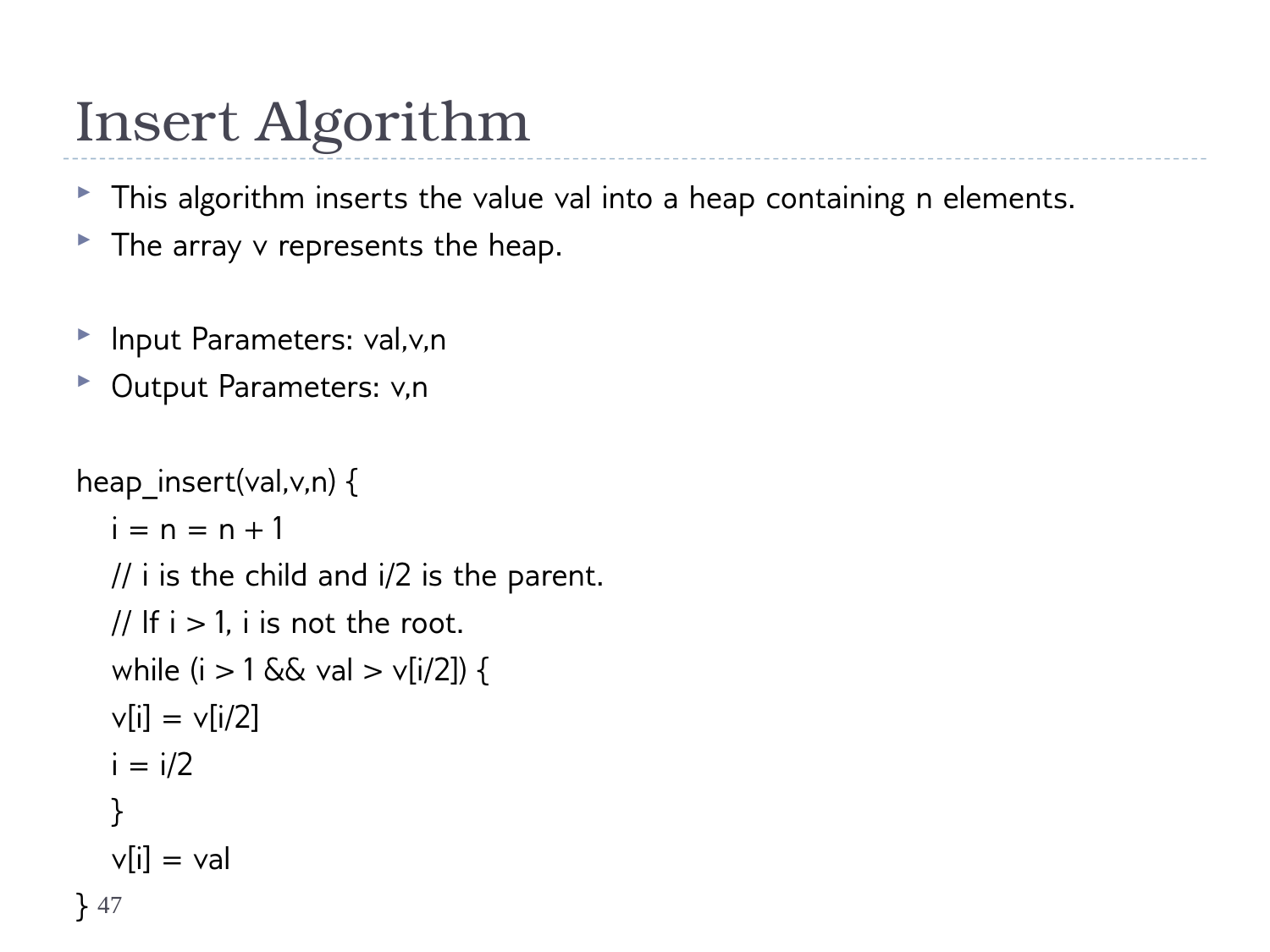

# Insert Algorithm
This algorithm inserts the value val into a heap containing n elements.
The array v represents the heap.

Input Parameters: val,v,n
Output Parameters: v,n

heap_insert(val,v,n) {
  	i = n = n + 1
  	// i is the child and i/2 is the parent.
  	// If i > 1, i is not the root.
  	while (i > 1 && val > v[i/2]) {
  		v[i] = v[i/2]
  		i = i/2
 	}
  	v[i] = val
}

47